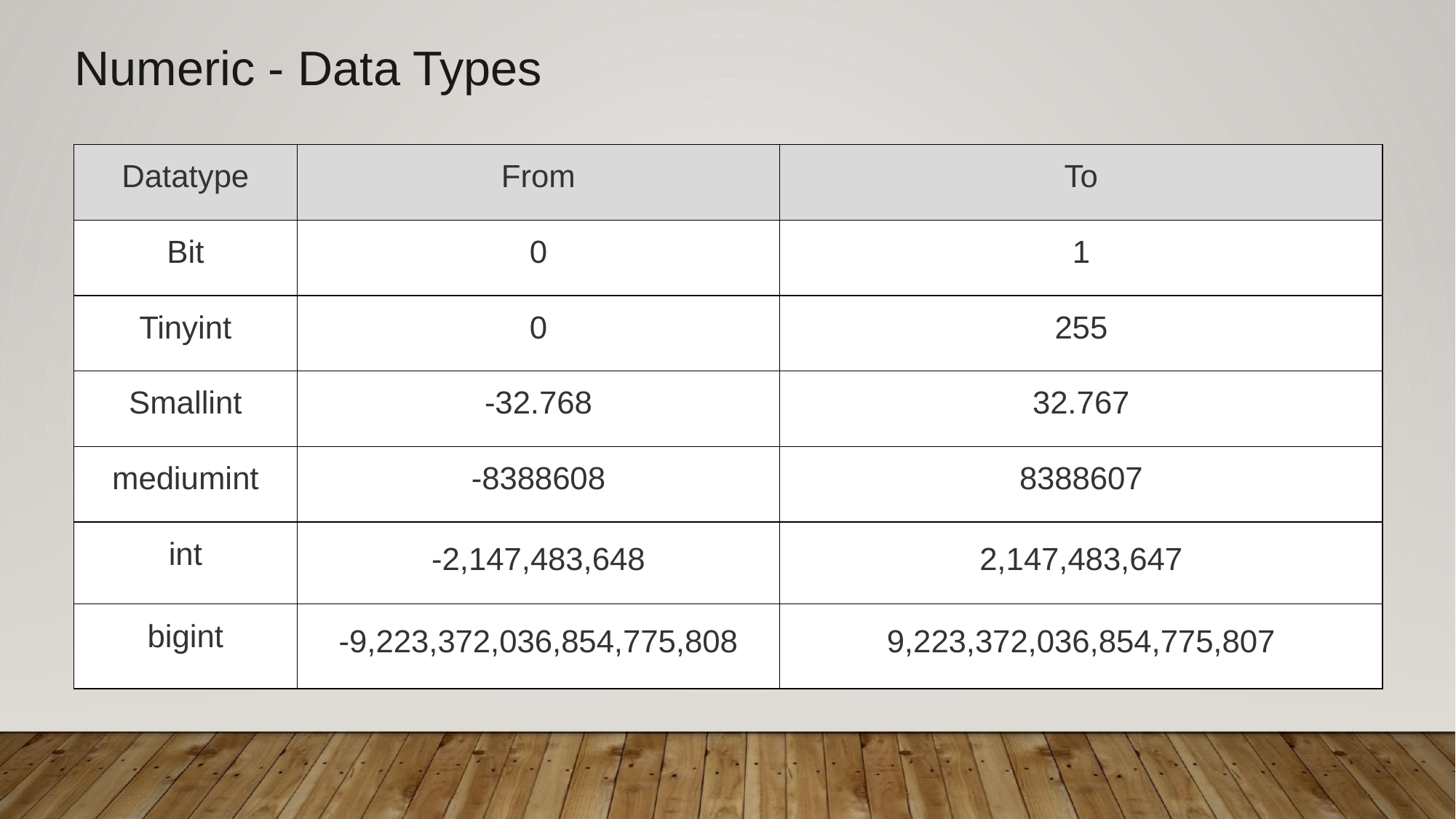

Numeric - Data Types
| Datatype | From | To |
| --- | --- | --- |
| Bit | 0 | 1 |
| Tinyint | 0 | 255 |
| Smallint | -32.768 | 32.767 |
| mediumint | -8388608 | 8388607 |
| int | -2,147,483,648 | 2,147,483,647 |
| bigint | -9,223,372,036,854,775,808 | 9,223,372,036,854,775,807 |